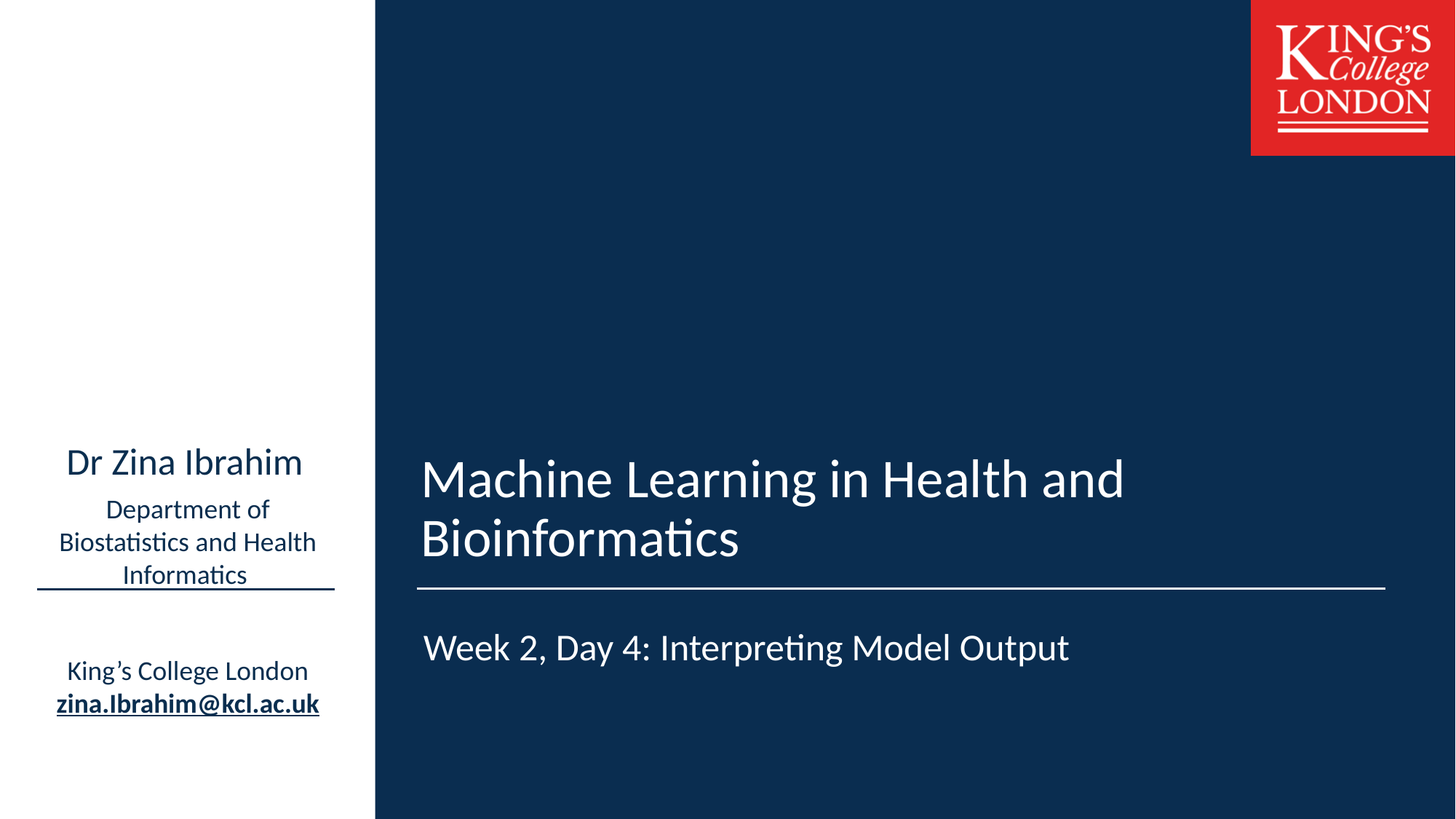

Dr Zina Ibrahim
# Machine Learning in Health and Bioinformatics
Department of Biostatistics and Health Informatics

King’s College London
zina.Ibrahim@kcl.ac.uk
Week 2, Day 4: Interpreting Model Output